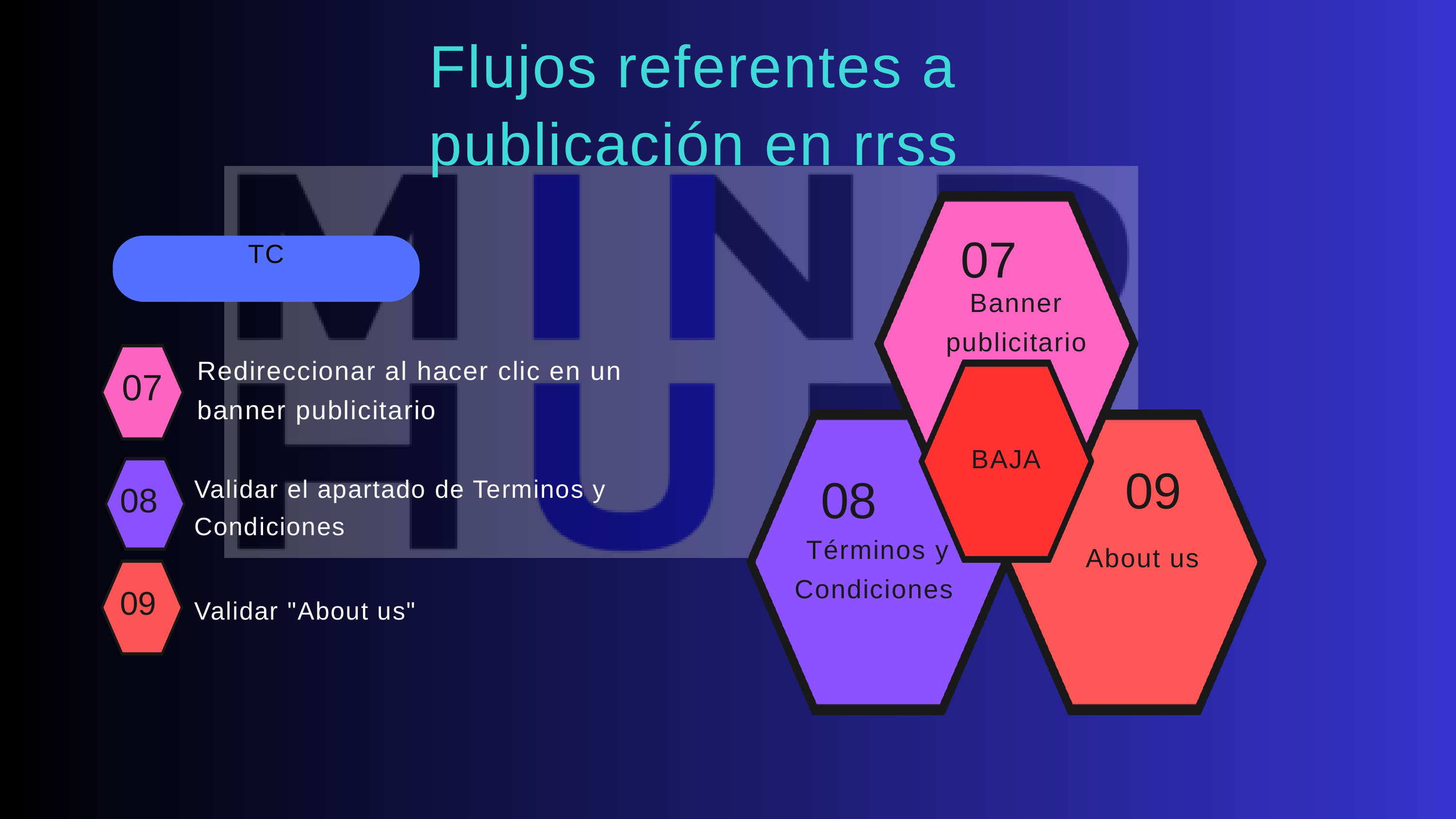

Flujos referentes a publicación en rrss

07

TC
Banner publicitario
Redireccionar al hacer clic en un banner publicitario

07

BAJA
09

Validar el apartado de Terminos y Condiciones
08
08
Términos y Condiciones
About us

09
Validar "About us"